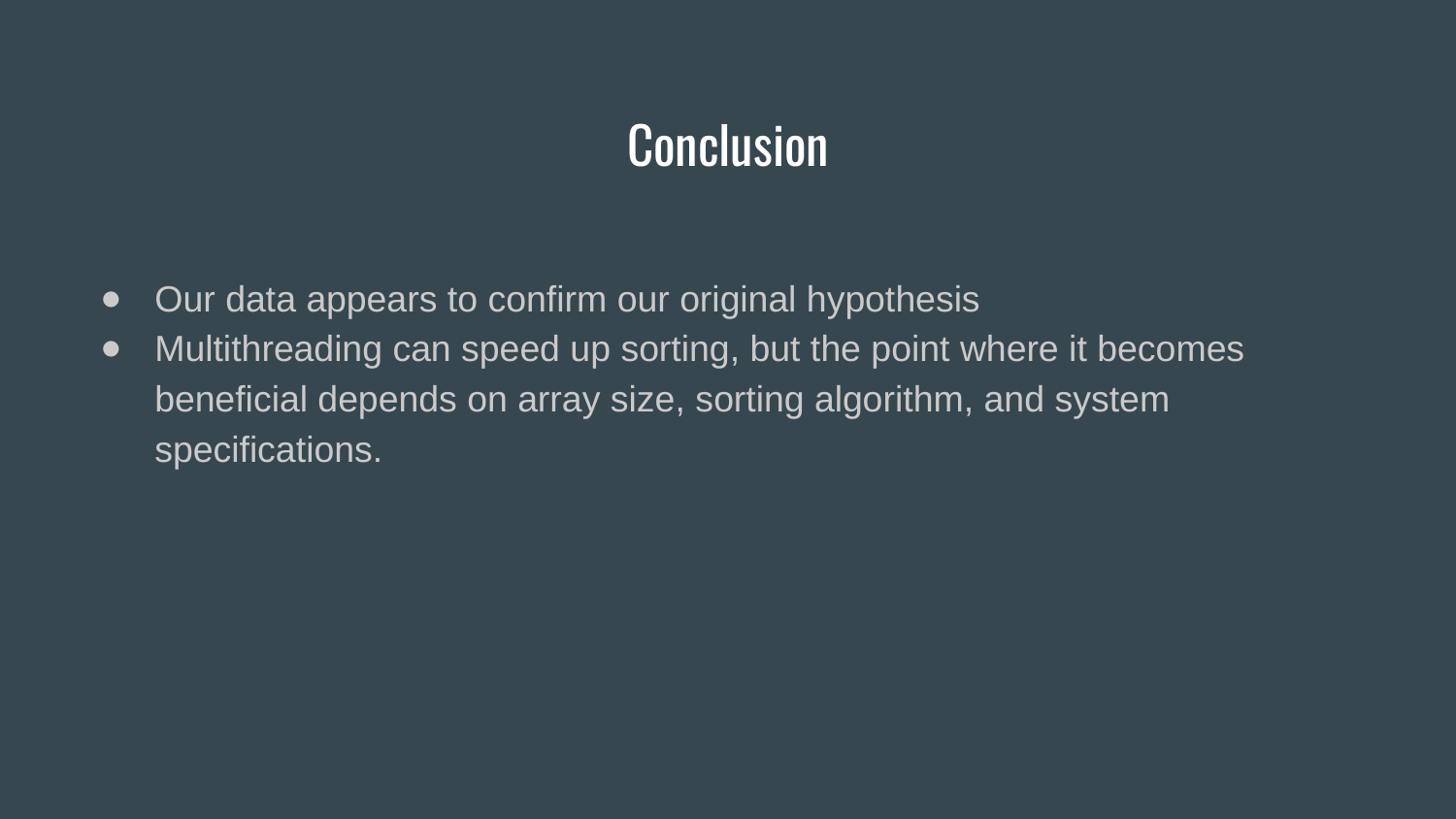

# Conclusion
Our data appears to confirm our original hypothesis
Multithreading can speed up sorting, but the point where it becomes beneficial depends on array size, sorting algorithm, and system specifications.